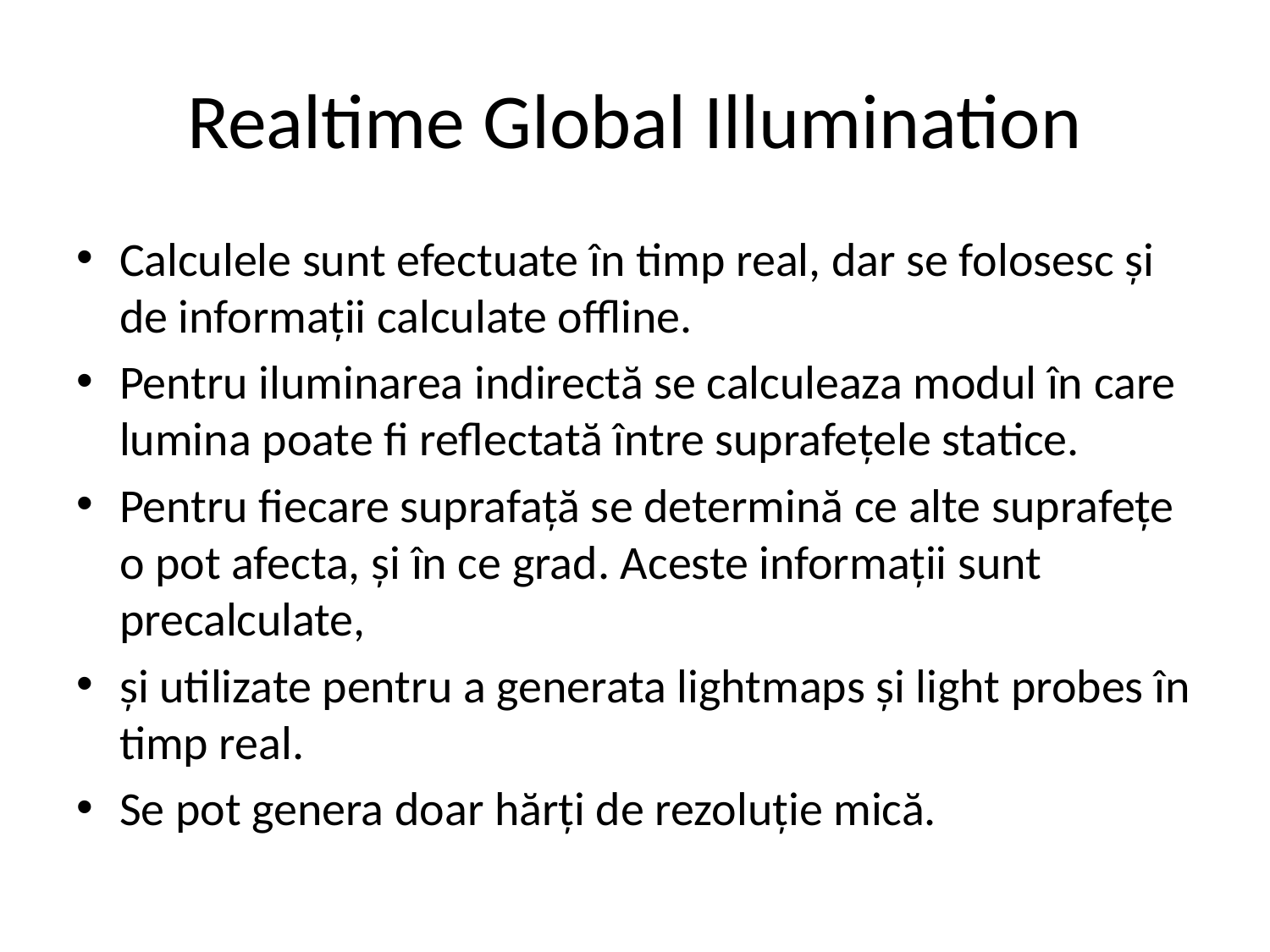

# Realtime Global Illumination
Calculele sunt efectuate în timp real, dar se folosesc și de informații calculate offline.
Pentru iluminarea indirectă se calculeaza modul în care lumina poate fi reflectată între suprafețele statice.
Pentru fiecare suprafață se determină ce alte suprafețe o pot afecta, și în ce grad. Aceste informații sunt precalculate,
și utilizate pentru a generata lightmaps și light probes în timp real.
Se pot genera doar hărți de rezoluție mică.